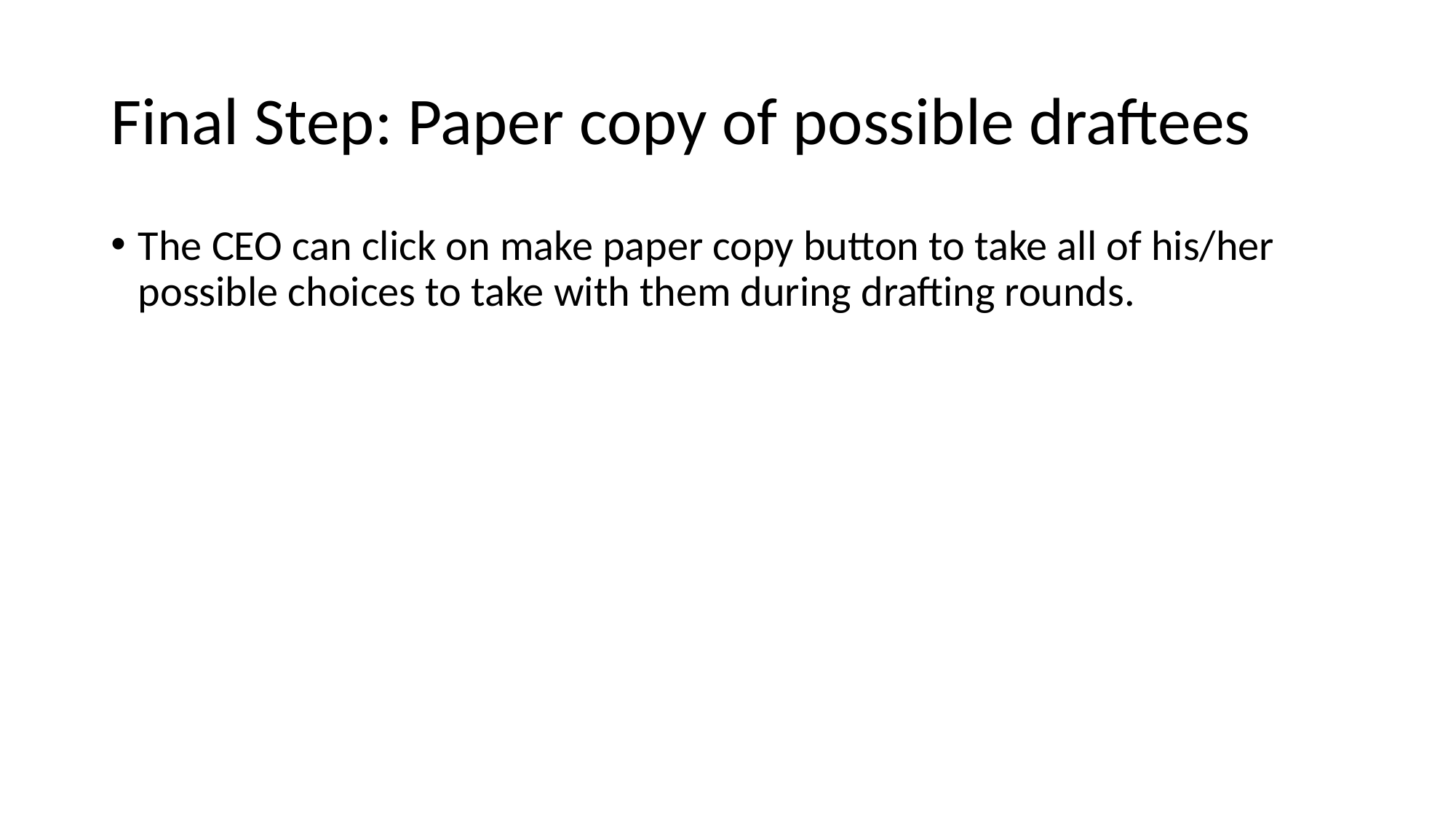

# Final Step: Paper copy of possible draftees
The CEO can click on make paper copy button to take all of his/her possible choices to take with them during drafting rounds.